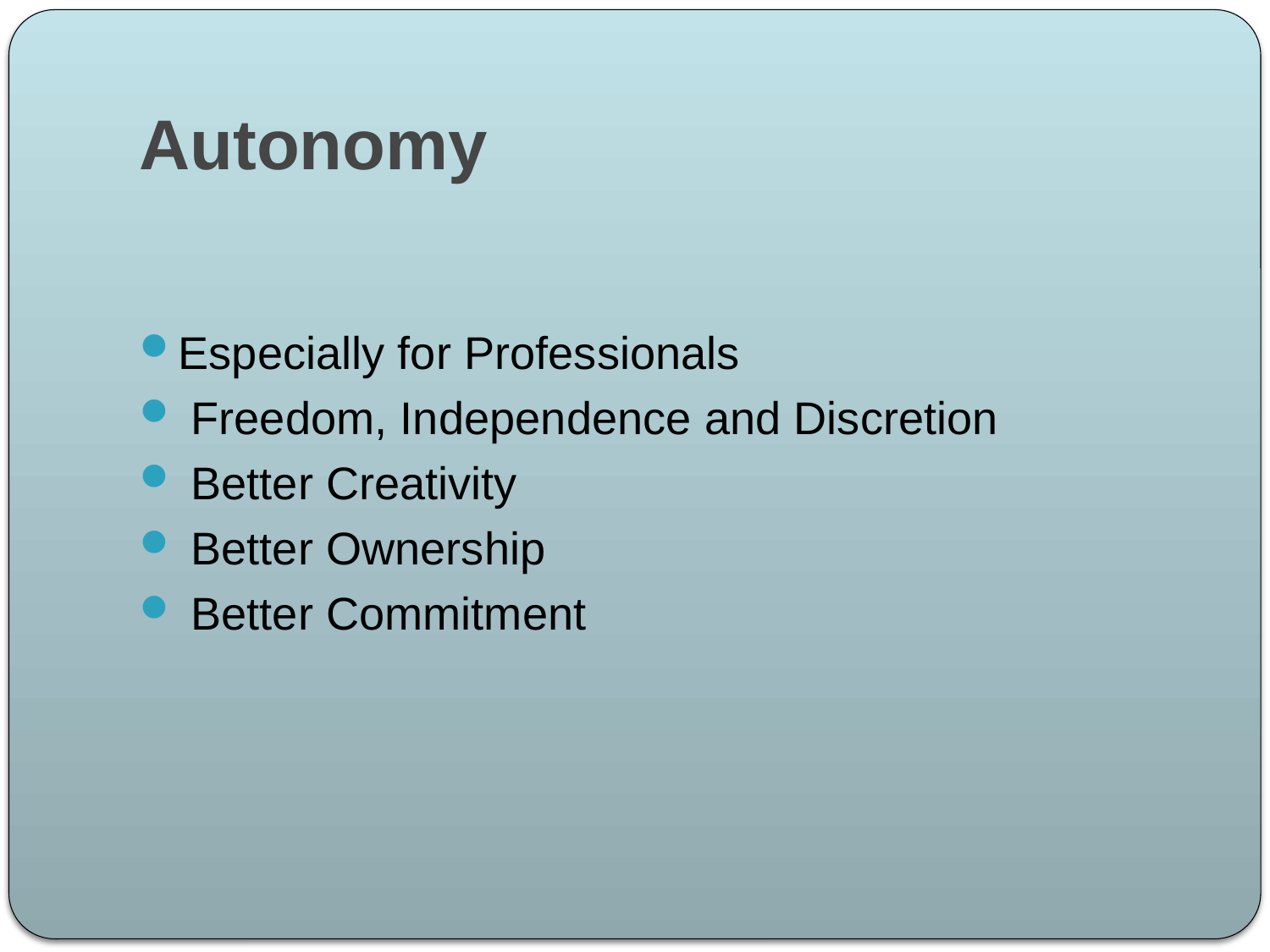

# Autonomy
Especially for Professionals
 Freedom, Independence and Discretion
 Better Creativity
 Better Ownership
 Better Commitment